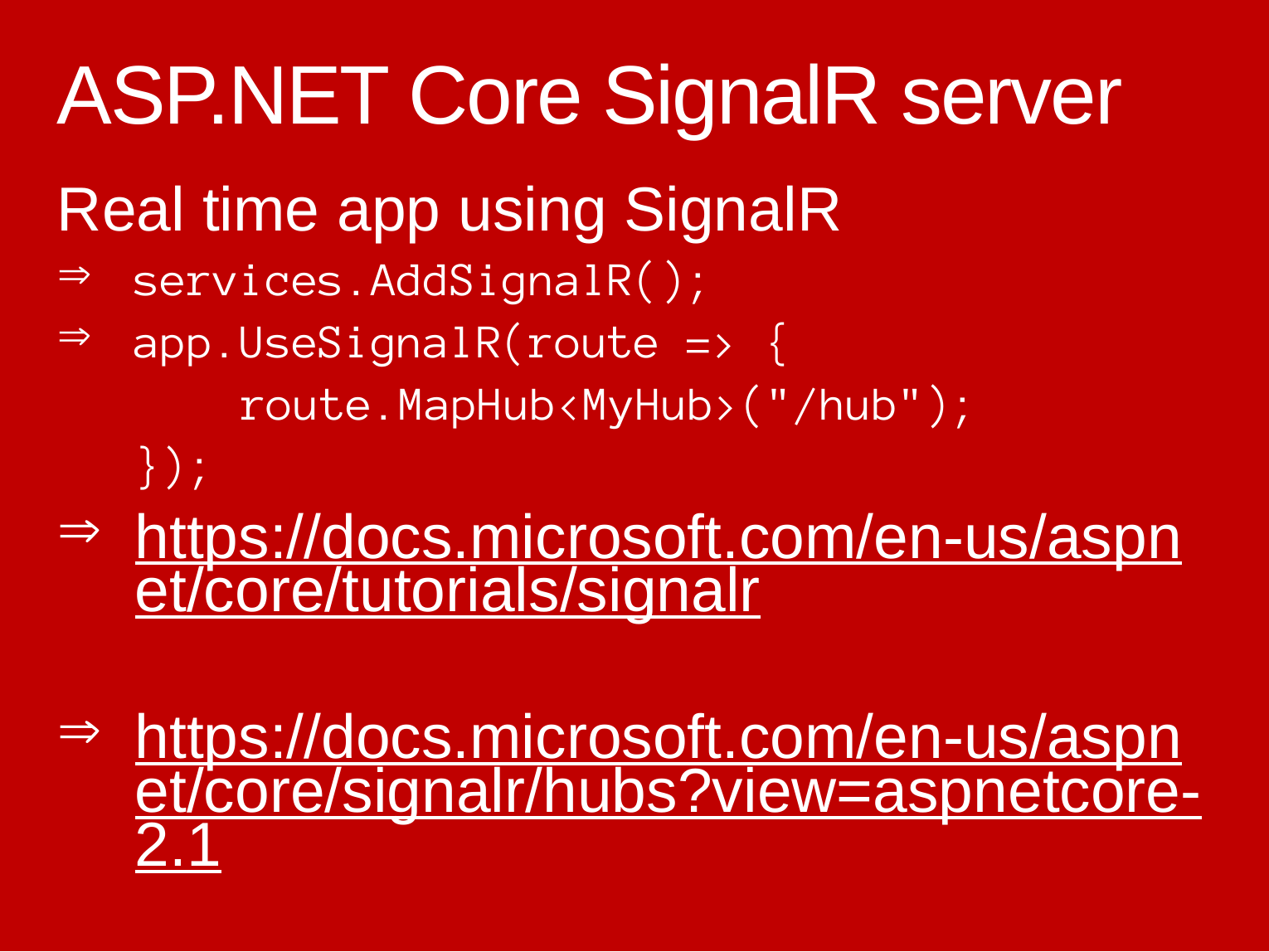

# ASP.NET Core SignalR server
Real time app using SignalR
services.AddSignalR();
app.UseSignalR(route => {
       route.MapHub<MyHub>("/hub");
   });
https://docs.microsoft.com/en-us/aspnet/core/tutorials/signalr
https://docs.microsoft.com/en-us/aspnet/core/signalr/hubs?view=aspnetcore-2.1